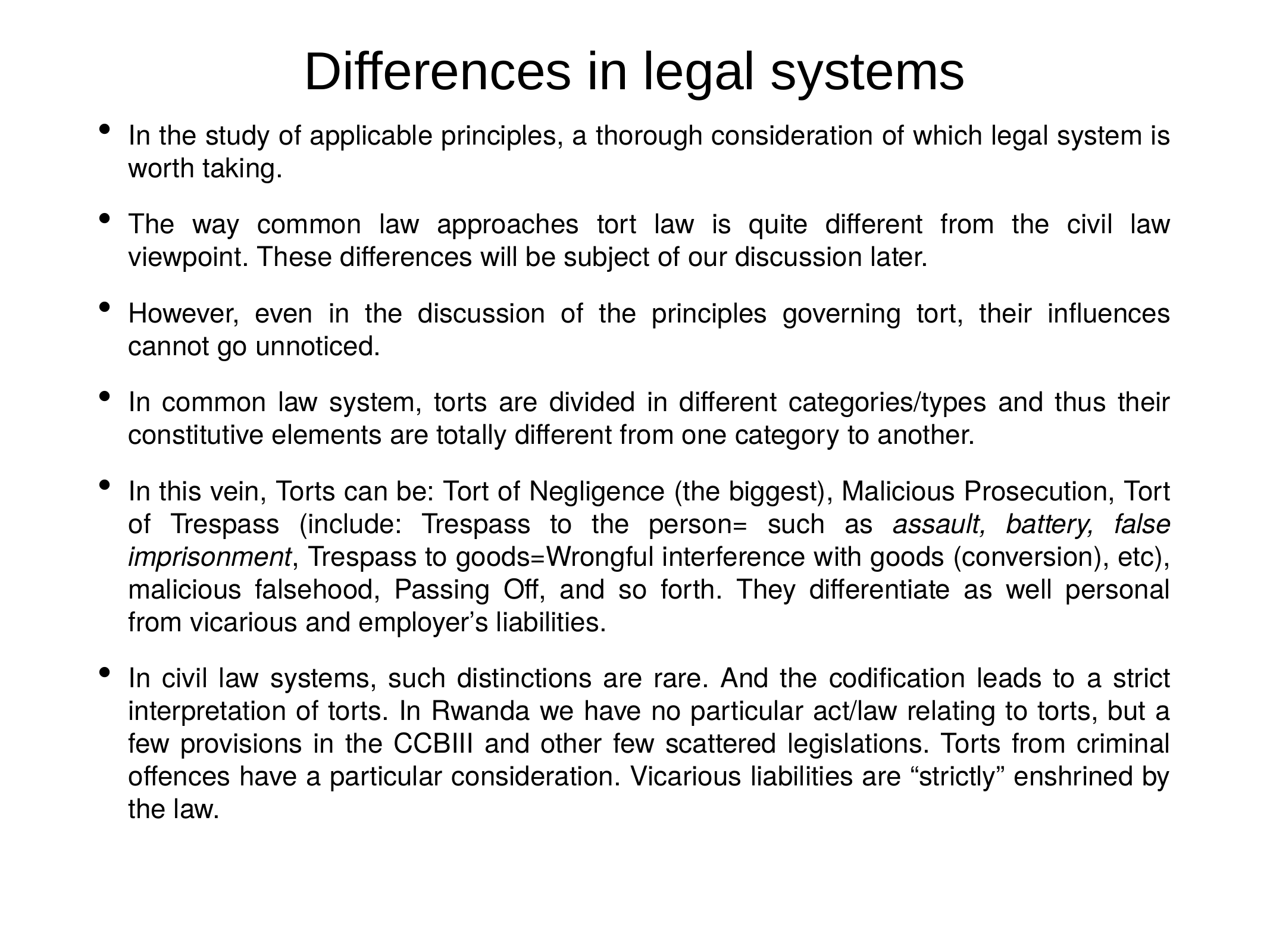

# Differences in legal systems
In the study of applicable principles, a thorough consideration of which legal system is worth taking.
The way common law approaches tort law is quite different from the civil law viewpoint. These differences will be subject of our discussion later.
However, even in the discussion of the principles governing tort, their influences cannot go unnoticed.
In common law system, torts are divided in different categories/types and thus their constitutive elements are totally different from one category to another.
In this vein, Torts can be: Tort of Negligence (the biggest), Malicious Prosecution, Tort of Trespass (include: Trespass to the person= such as assault, battery, false imprisonment, Trespass to goods=Wrongful interference with goods (conversion), etc), malicious falsehood, Passing Off, and so forth. They differentiate as well personal from vicarious and employer’s liabilities.
In civil law systems, such distinctions are rare. And the codification leads to a strict interpretation of torts. In Rwanda we have no particular act/law relating to torts, but a few provisions in the CCBIII and other few scattered legislations. Torts from criminal offences have a particular consideration. Vicarious liabilities are “strictly” enshrined by the law.